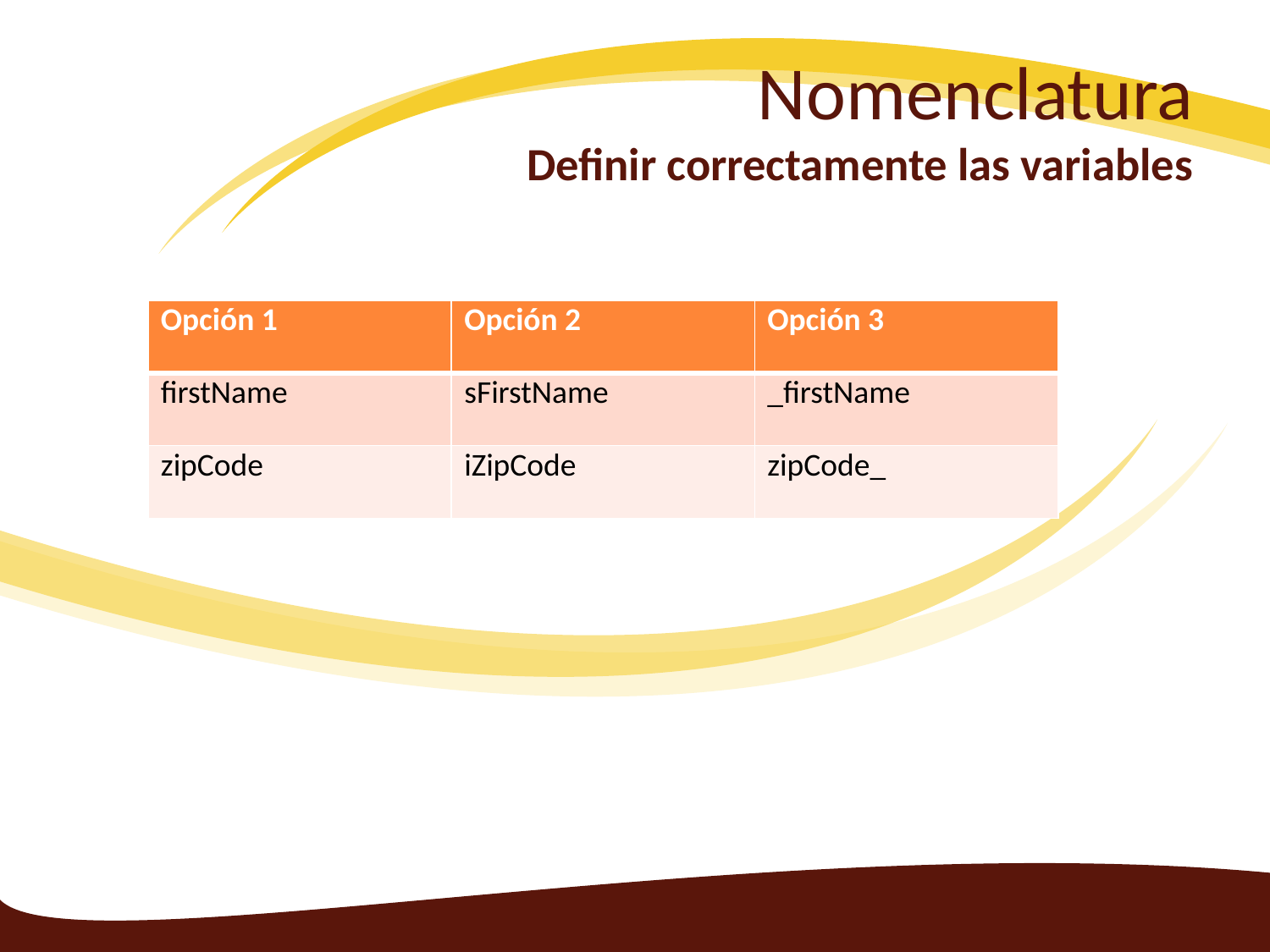

# Nomenclatura Definir correctamente las variables
| Opción 1 | Opción 2 | Opción 3 |
| --- | --- | --- |
| firstName | sFirstName | \_firstName |
| zipCode | iZipCode | zipCode\_ |